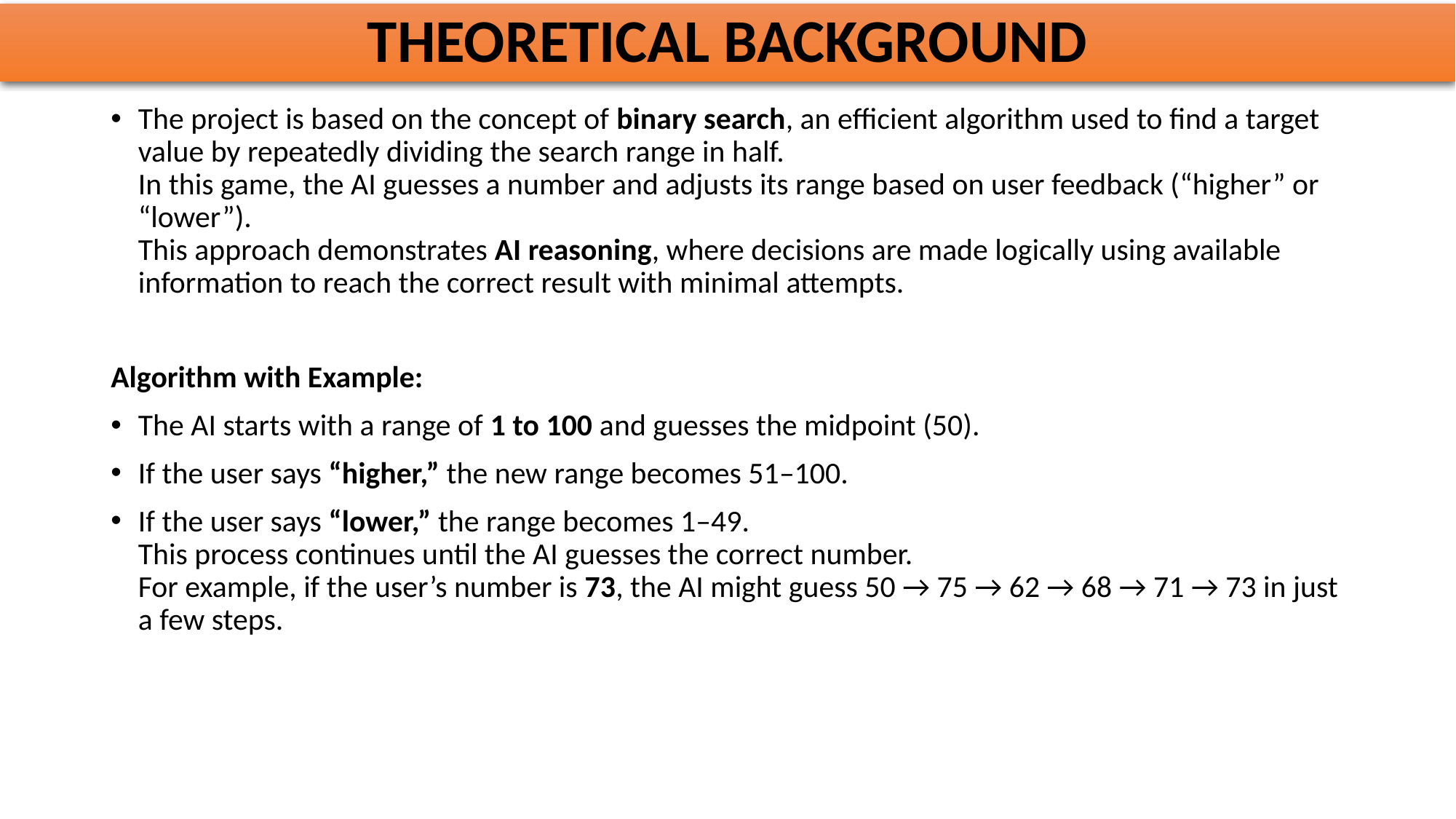

# THEORETICAL BACKGROUND
The project is based on the concept of binary search, an efficient algorithm used to find a target value by repeatedly dividing the search range in half.
In this game, the AI guesses a number and adjusts its range based on user feedback (“higher” or “lower”).
This approach demonstrates AI reasoning, where decisions are made logically using available information to reach the correct result with minimal attempts.

Algorithm with Example:
The AI starts with a range of 1 to 100 and guesses the midpoint (50).
If the user says “higher,” the new range becomes 51–100.
If the user says “lower,” the range becomes 1–49.
This process continues until the AI guesses the correct number.
For example, if the user’s number is 73, the AI might guess 50 → 75 → 62 → 68 → 71 → 73 in just a few steps.

4